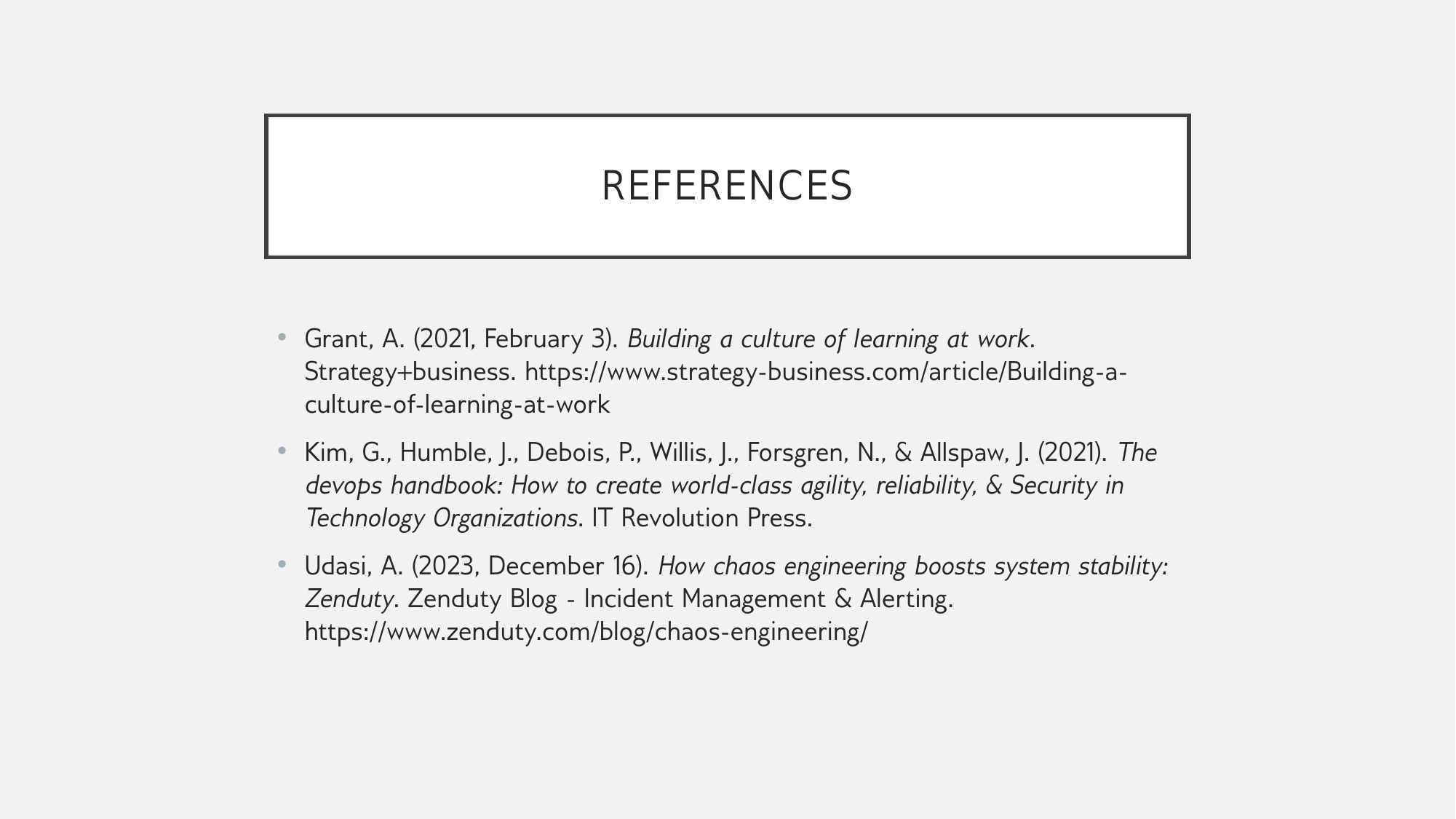

# References
Grant, A. (2021, February 3). Building a culture of learning at work. Strategy+business. https://www.strategy-business.com/article/Building-a-culture-of-learning-at-work
Kim, G., Humble, J., Debois, P., Willis, J., Forsgren, N., & Allspaw, J. (2021). The devops handbook: How to create world-class agility, reliability, & Security in Technology Organizations. IT Revolution Press.
Udasi, A. (2023, December 16). How chaos engineering boosts system stability: Zenduty. Zenduty Blog - Incident Management & Alerting. https://www.zenduty.com/blog/chaos-engineering/